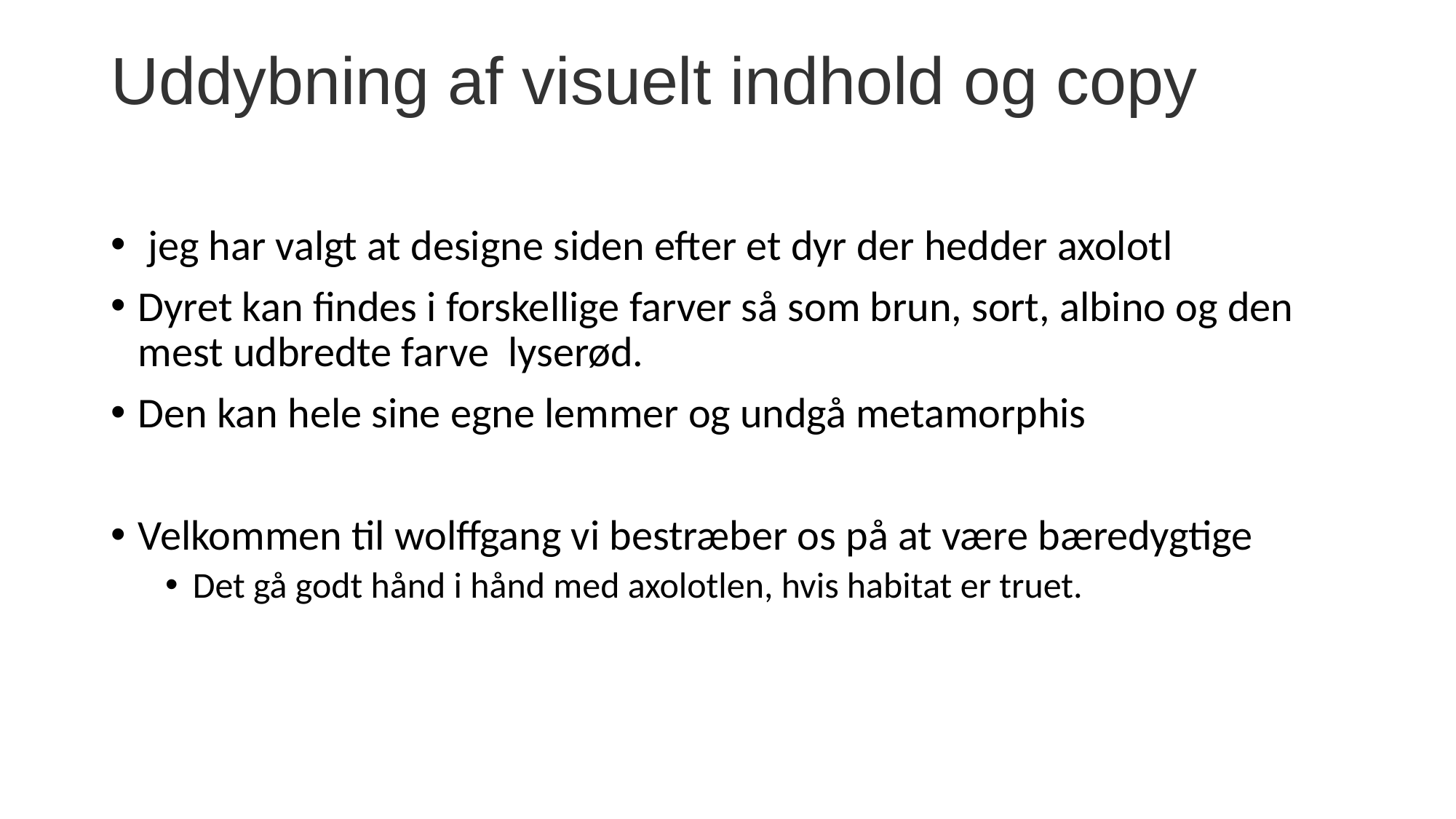

# Uddybning af visuelt indhold og copy
 jeg har valgt at designe siden efter et dyr der hedder axolotl
Dyret kan findes i forskellige farver så som brun, sort, albino og den mest udbredte farve  lyserød.
Den kan hele sine egne lemmer og undgå metamorphis

Velkommen til wolffgang vi bestræber os på at være bæredygtige
Det gå godt hånd i hånd med axolotlen, hvis habitat er truet.